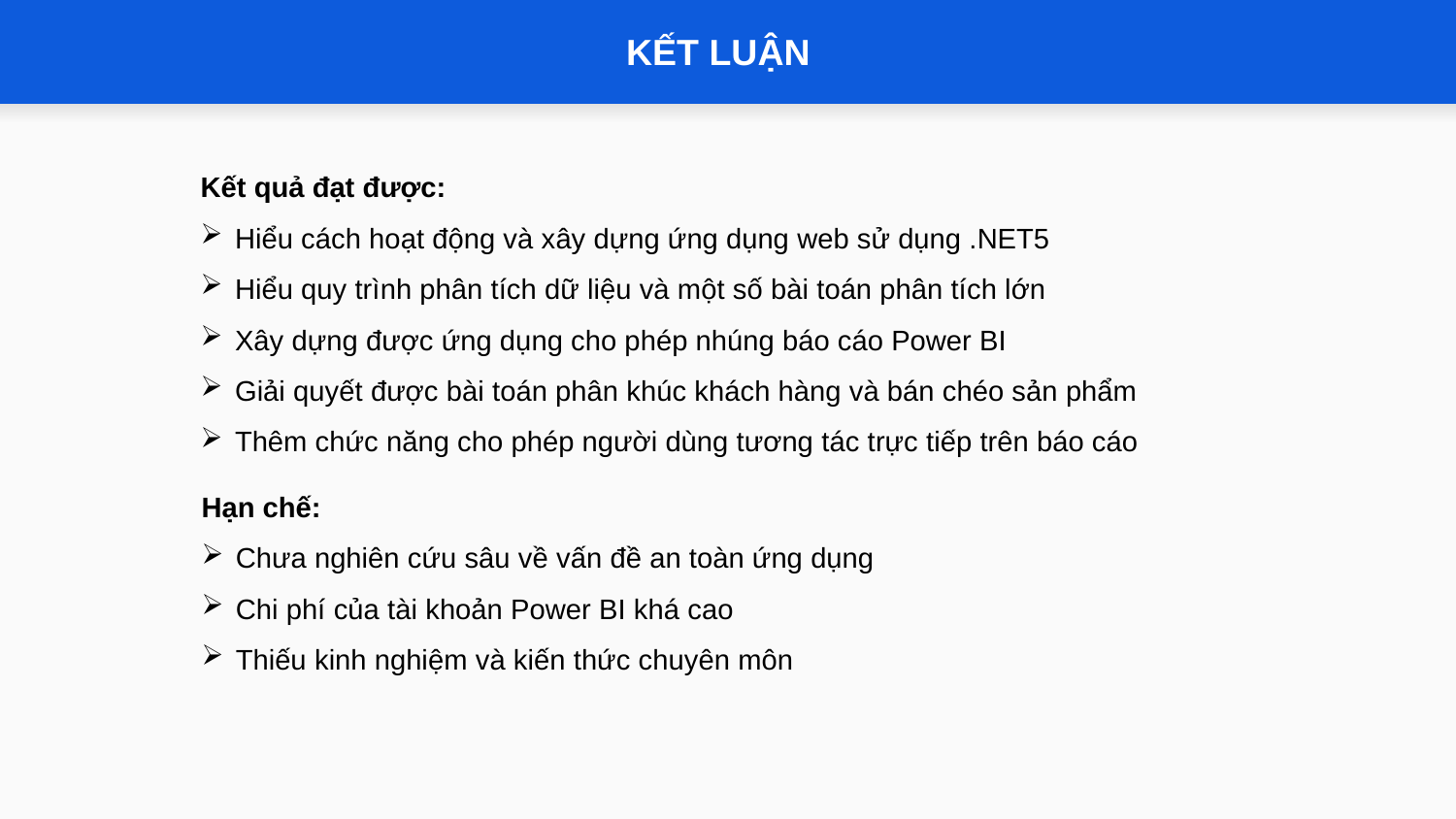

# KẾT LUẬN
Kết quả đạt được:
Hiểu cách hoạt động và xây dựng ứng dụng web sử dụng .NET5
Hiểu quy trình phân tích dữ liệu và một số bài toán phân tích lớn
Xây dựng được ứng dụng cho phép nhúng báo cáo Power BI
Giải quyết được bài toán phân khúc khách hàng và bán chéo sản phẩm
Thêm chức năng cho phép người dùng tương tác trực tiếp trên báo cáo
Hạn chế:
Chưa nghiên cứu sâu về vấn đề an toàn ứng dụng
Chi phí của tài khoản Power BI khá cao
Thiếu kinh nghiệm và kiến thức chuyên môn